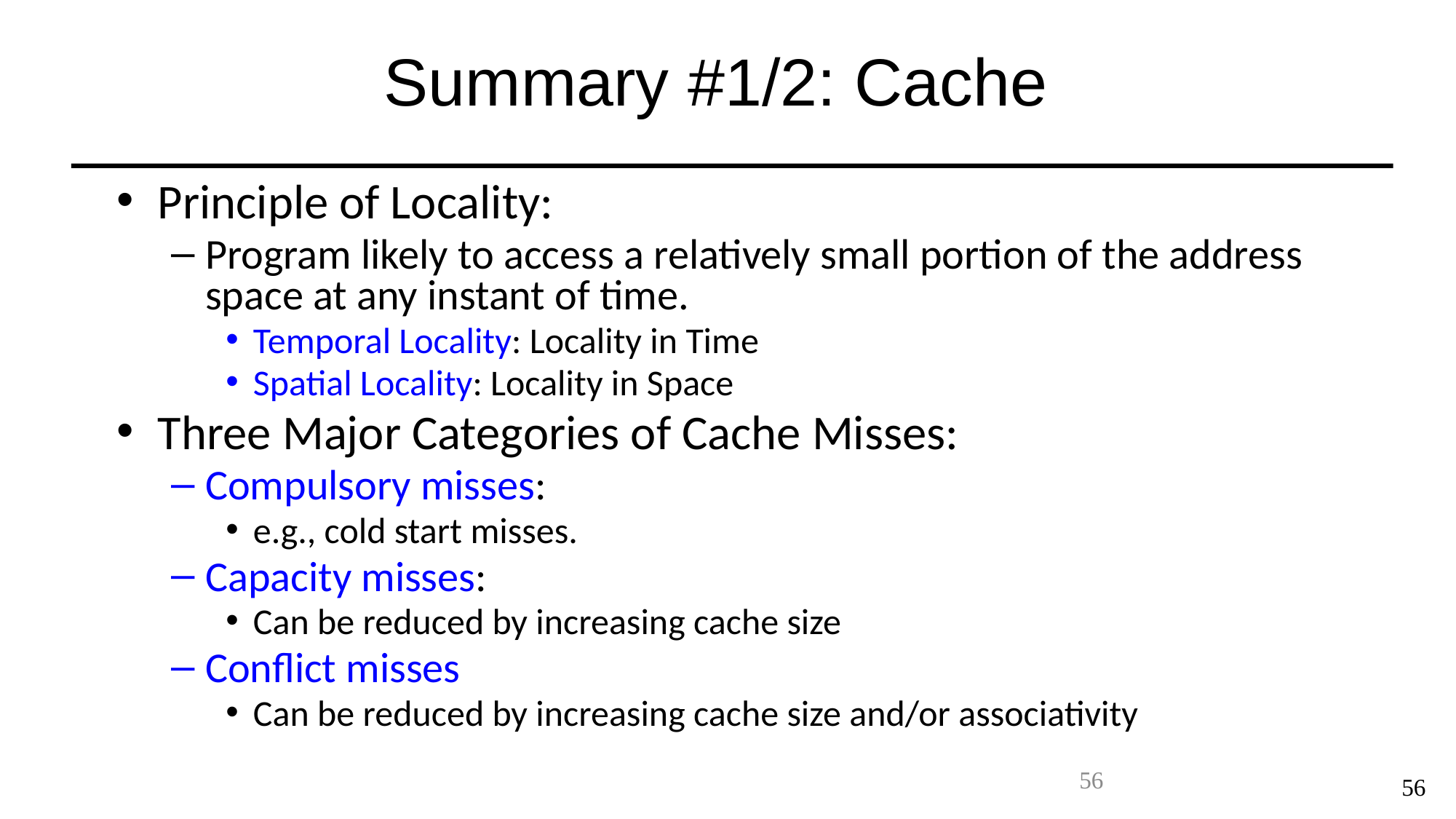

# Summary #1/2: Cache
Principle of Locality:
Program likely to access a relatively small portion of the address space at any instant of time.
Temporal Locality: Locality in Time
Spatial Locality: Locality in Space
Three Major Categories of Cache Misses:
Compulsory misses:
e.g., cold start misses.
Capacity misses:
Can be reduced by increasing cache size
Conflict misses
Can be reduced by increasing cache size and/or associativity
56
56